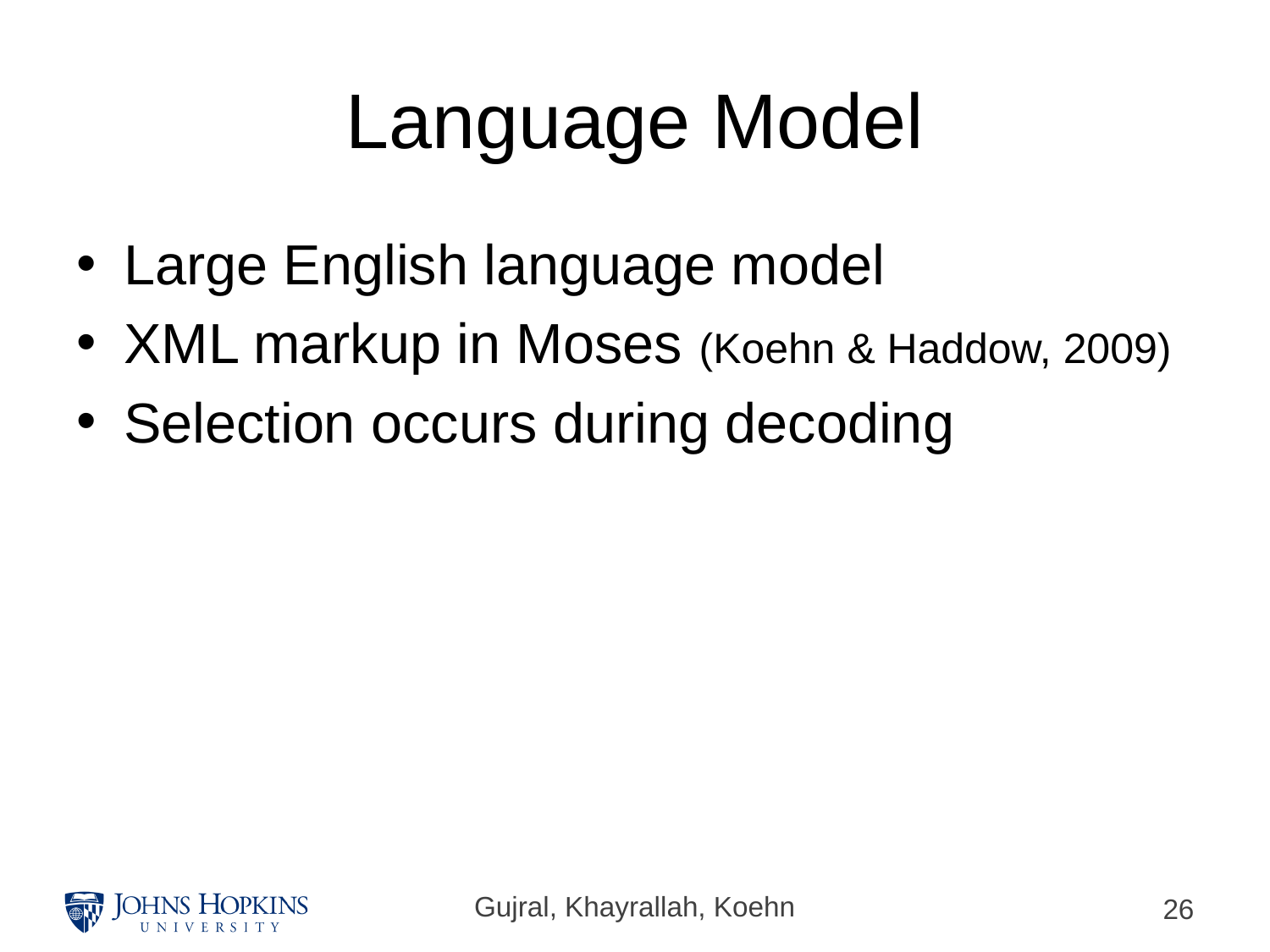

# Language Model
Large English language model
XML markup in Moses (Koehn & Haddow, 2009)
Selection occurs during decoding
Gujral, Khayrallah, Koehn